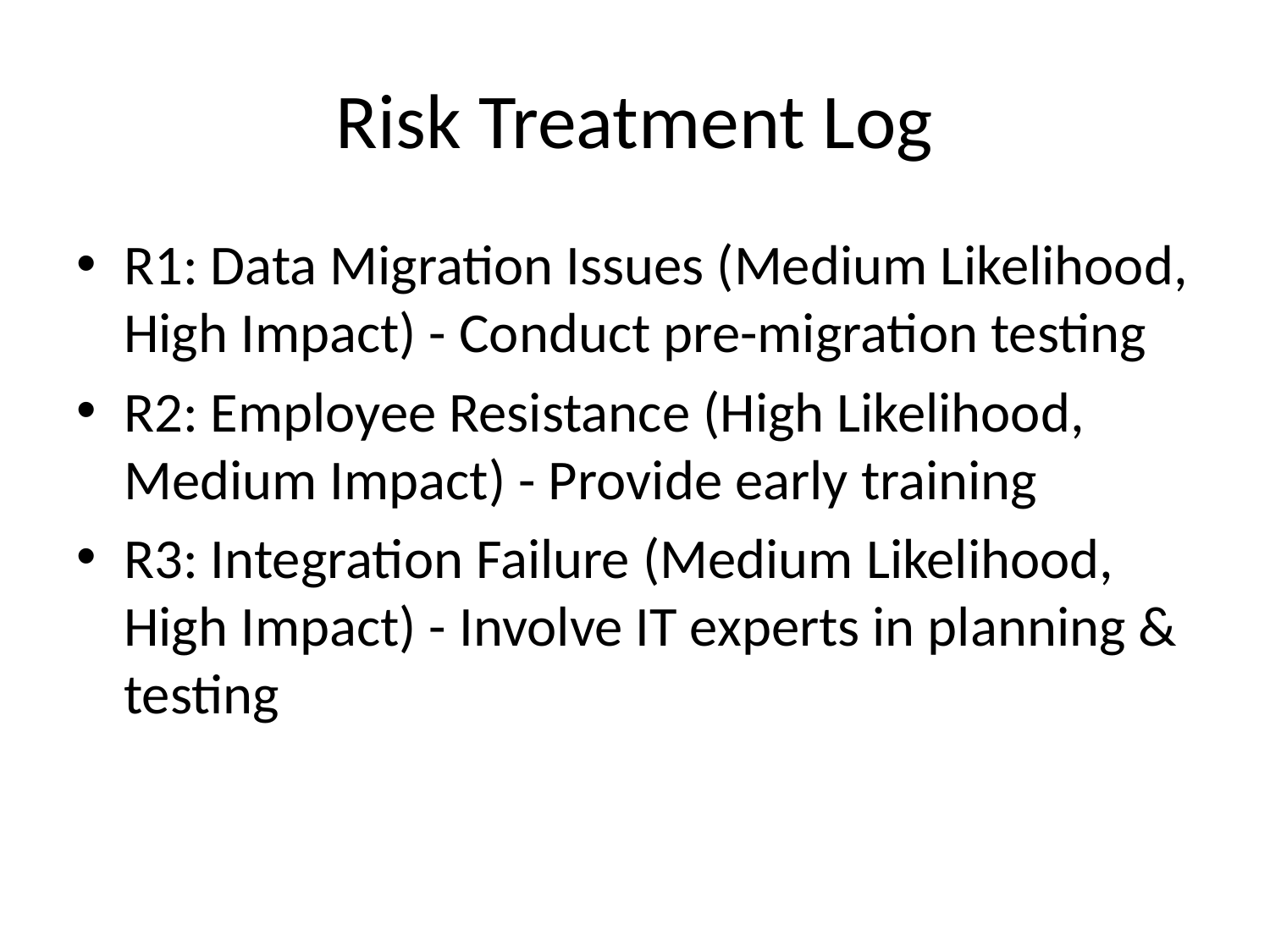

# Risk Treatment Log
R1: Data Migration Issues (Medium Likelihood, High Impact) - Conduct pre-migration testing
R2: Employee Resistance (High Likelihood, Medium Impact) - Provide early training
R3: Integration Failure (Medium Likelihood, High Impact) - Involve IT experts in planning & testing